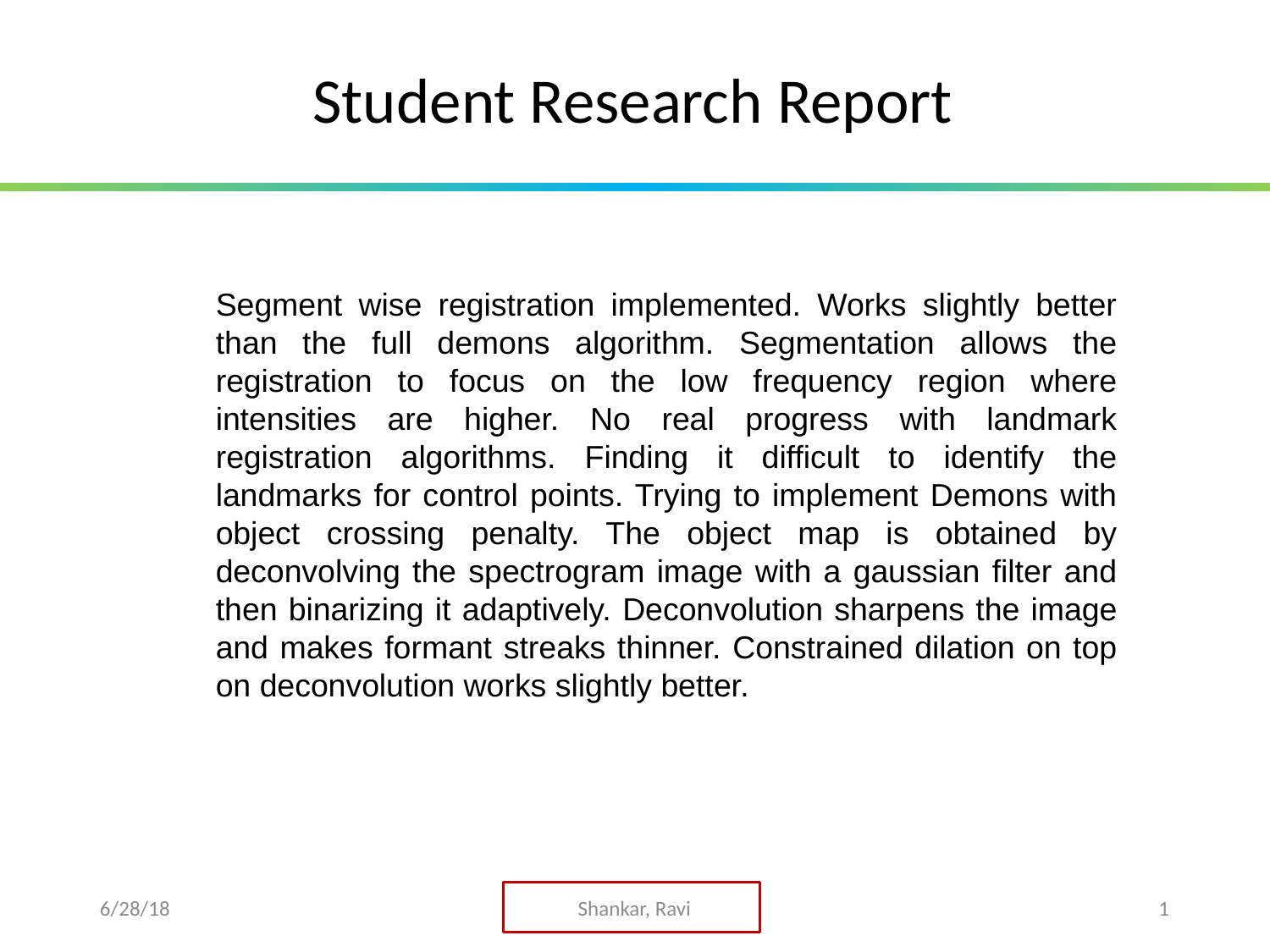

Student Research Report

Segment wise registration implemented. Works slightly better than the full demons algorithm. Segmentation allows the registration to focus on the low frequency region where intensities are higher. No real progress with landmark registration algorithms. Finding it difficult to identify the landmarks for control points. Trying to implement Demons with object crossing penalty. The object map is obtained by deconvolving the spectrogram image with a gaussian filter and then binarizing it adaptively. Deconvolution sharpens the image and makes formant streaks thinner. Constrained dilation on top on deconvolution works slightly better.
6/28/18
Shankar, Ravi

1